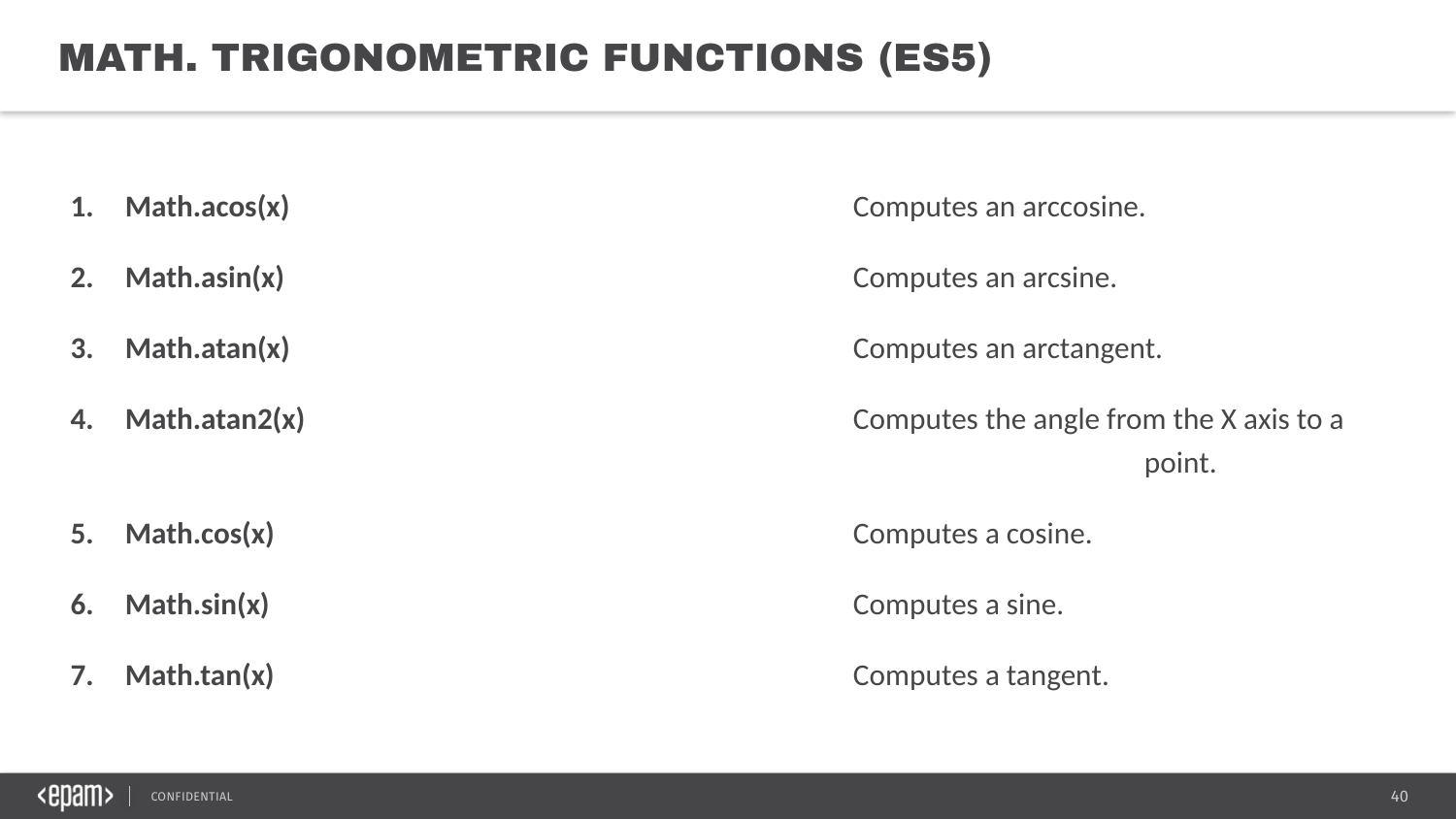

Math. Trigonometric Functions (ES5)
Math.acos(x) 				Computes an arccosine.
Math.asin(x) 				Computes an arcsine.
Math.atan(x) 				Computes an arctangent.
Math.atan2(x)				Computes the angle from the X axis to a 							point.
Math.cos(x) 				Computes a cosine.
Math.sin(x) 				Computes a sine.
Math.tan(x) 				Computes a tangent.